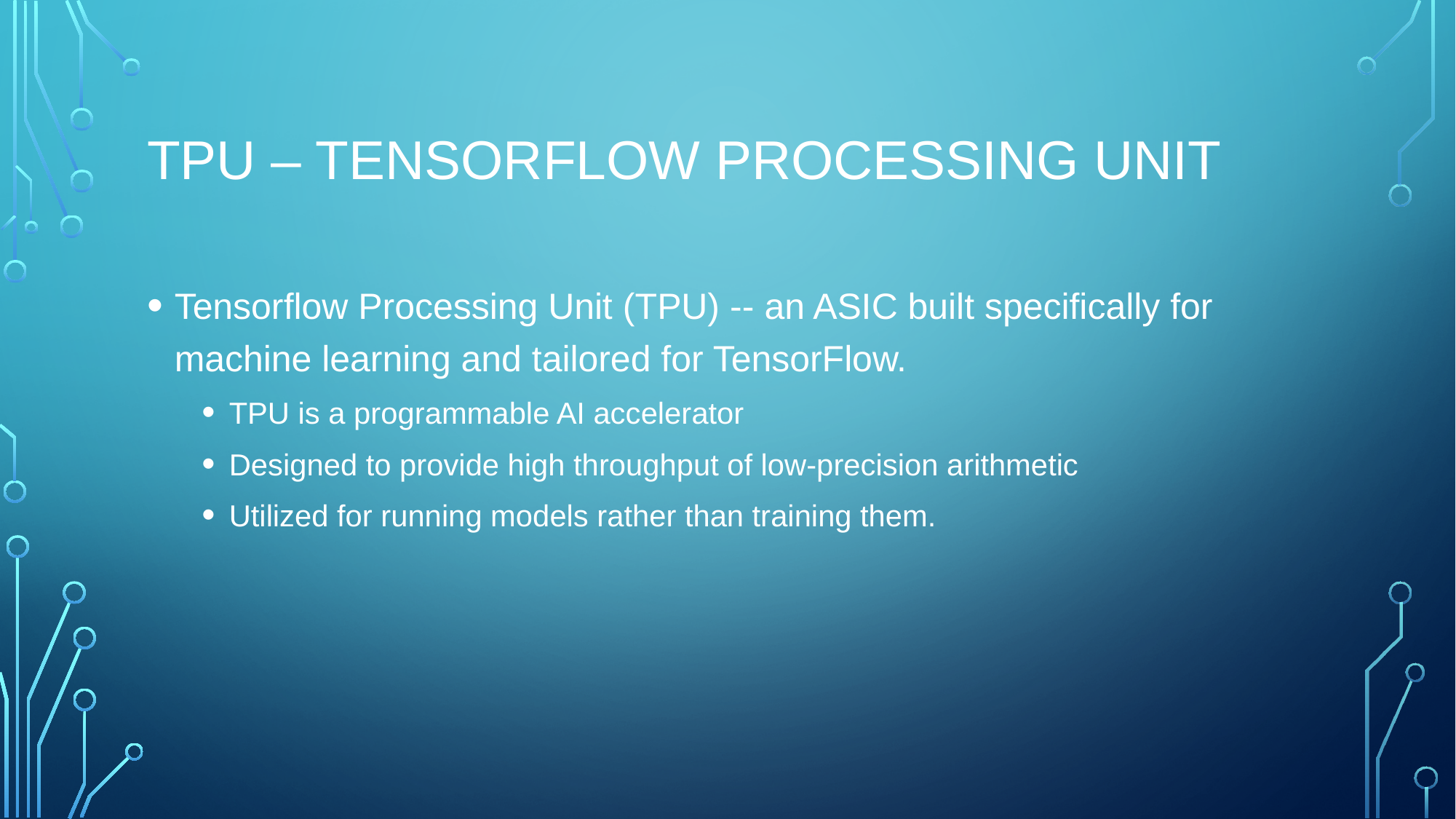

# Tpu – tensorflow processing unit
Tensorflow Processing Unit (TPU) -- an ASIC built specifically for machine learning and tailored for TensorFlow.
TPU is a programmable AI accelerator
Designed to provide high throughput of low-precision arithmetic
Utilized for running models rather than training them.